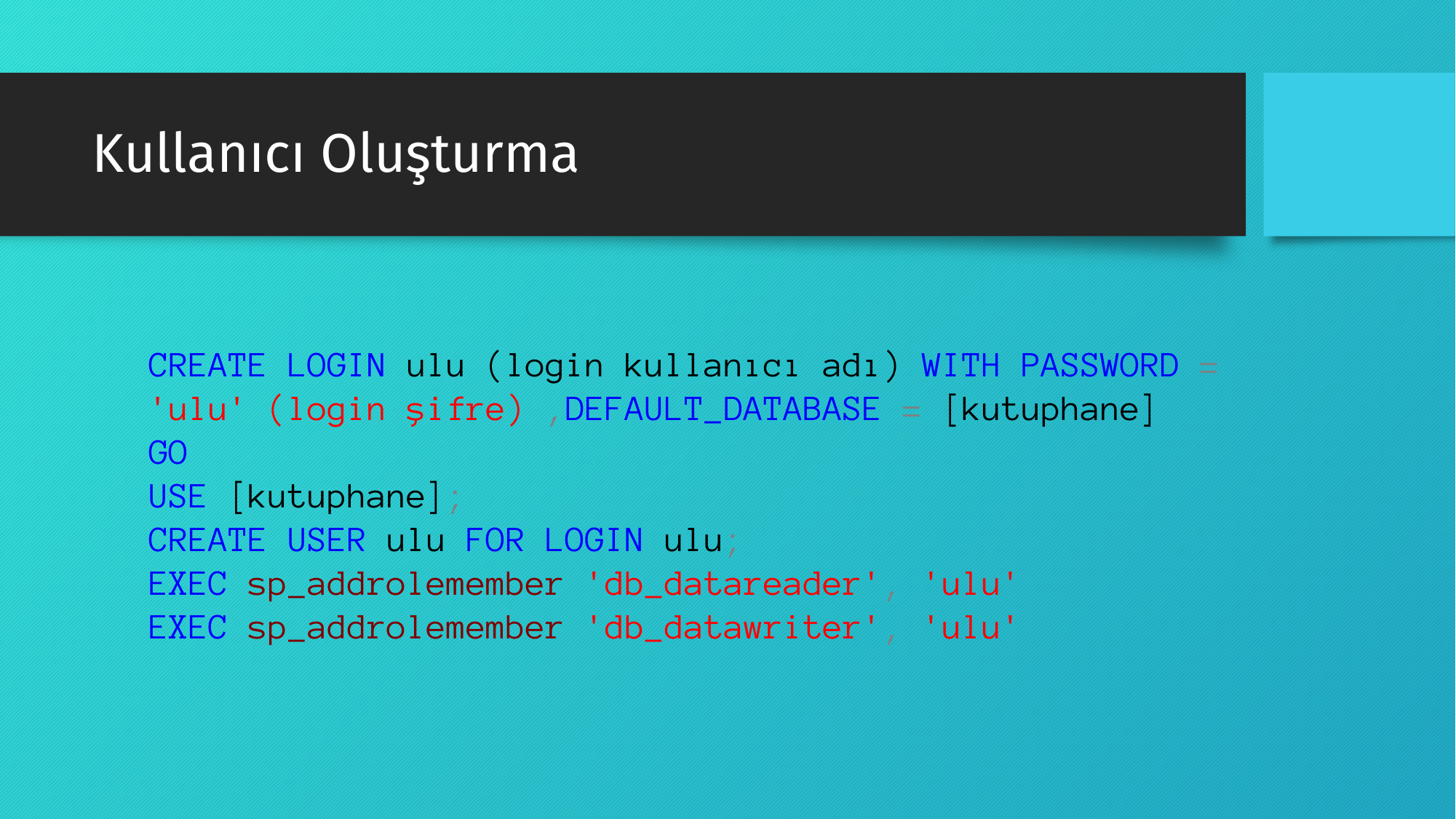

# Kullanıcı Oluşturma
CREATE LOGIN ulu (login kullanıcı adı) WITH PASSWORD = 'ulu' (login şifre) ,DEFAULT_DATABASE = [kutuphane]
GO
USE [kutuphane];
CREATE USER ulu FOR LOGIN ulu;
EXEC sp_addrolemember 'db_datareader', 'ulu'
EXEC sp_addrolemember 'db_datawriter', 'ulu'